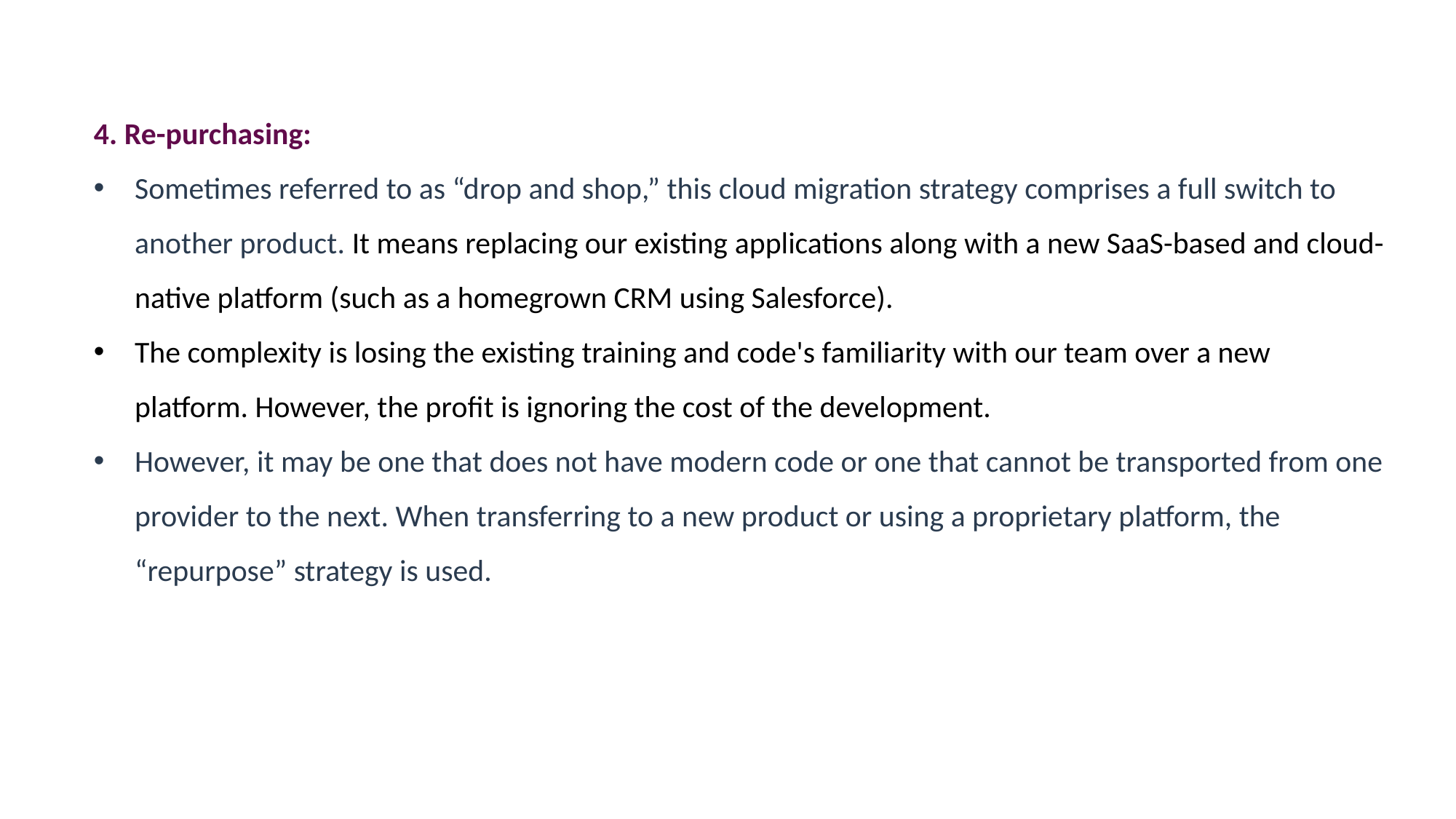

4. Re-purchasing:
Sometimes referred to as “drop and shop,” this cloud migration strategy comprises a full switch to another product. It means replacing our existing applications along with a new SaaS-based and cloud-native platform (such as a homegrown CRM using Salesforce).
The complexity is losing the existing training and code's familiarity with our team over a new platform. However, the profit is ignoring the cost of the development.
However, it may be one that does not have modern code or one that cannot be transported from one provider to the next. When transferring to a new product or using a proprietary platform, the “repurpose” strategy is used.